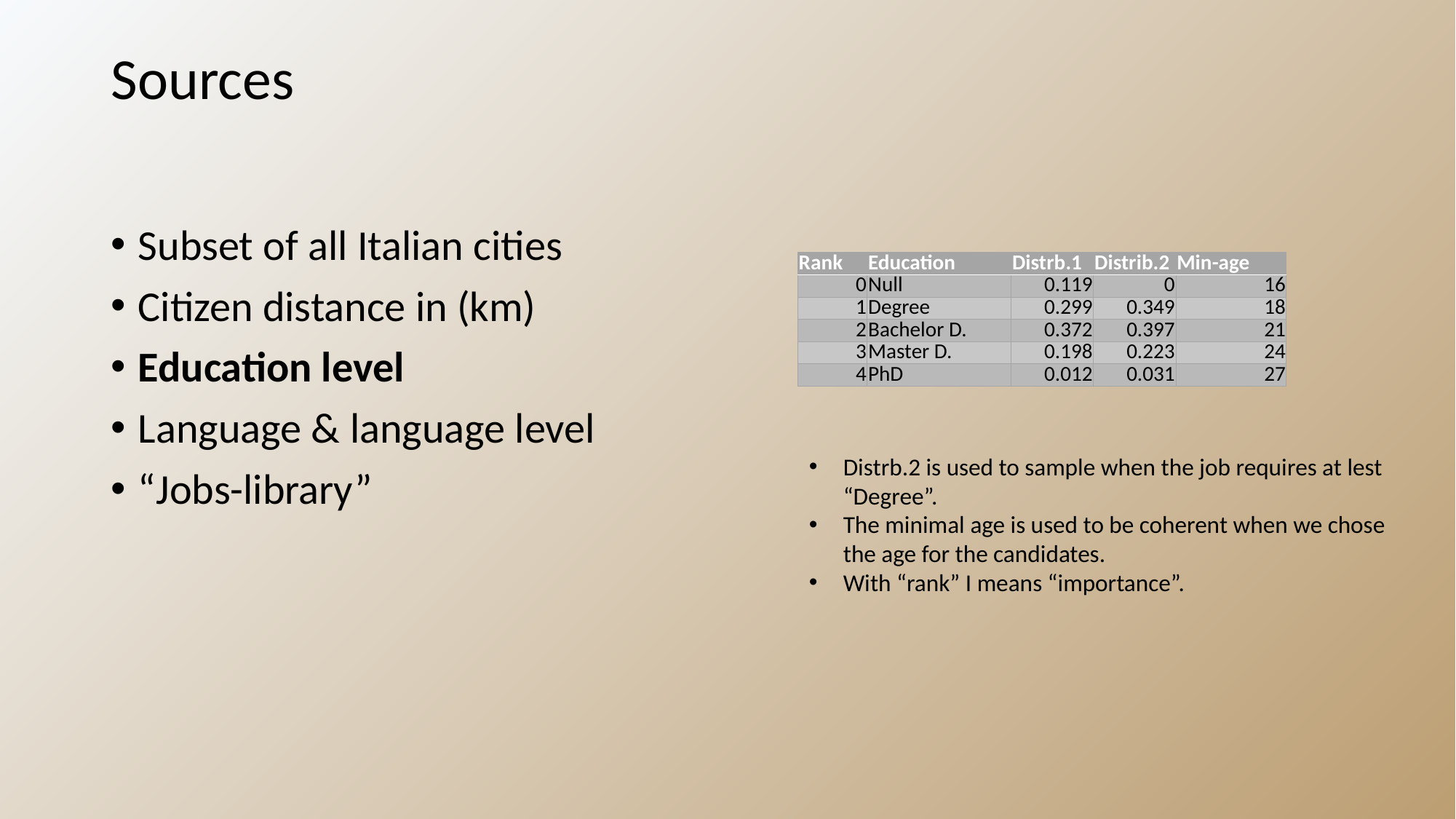

# Sources
Subset of all Italian cities
Citizen distance in (km)
Education level
Language & language level
“Jobs-library”
| Rank | Education | Distrb.1 | Distrib.2 | Min-age |
| --- | --- | --- | --- | --- |
| 0 | Null | 0.119 | 0 | 16 |
| 1 | Degree | 0.299 | 0.349 | 18 |
| 2 | Bachelor D. | 0.372 | 0.397 | 21 |
| 3 | Master D. | 0.198 | 0.223 | 24 |
| 4 | PhD | 0.012 | 0.031 | 27 |
Distrb.2 is used to sample when the job requires at lest “Degree”.
The minimal age is used to be coherent when we chose the age for the candidates.
With “rank” I means “importance”.